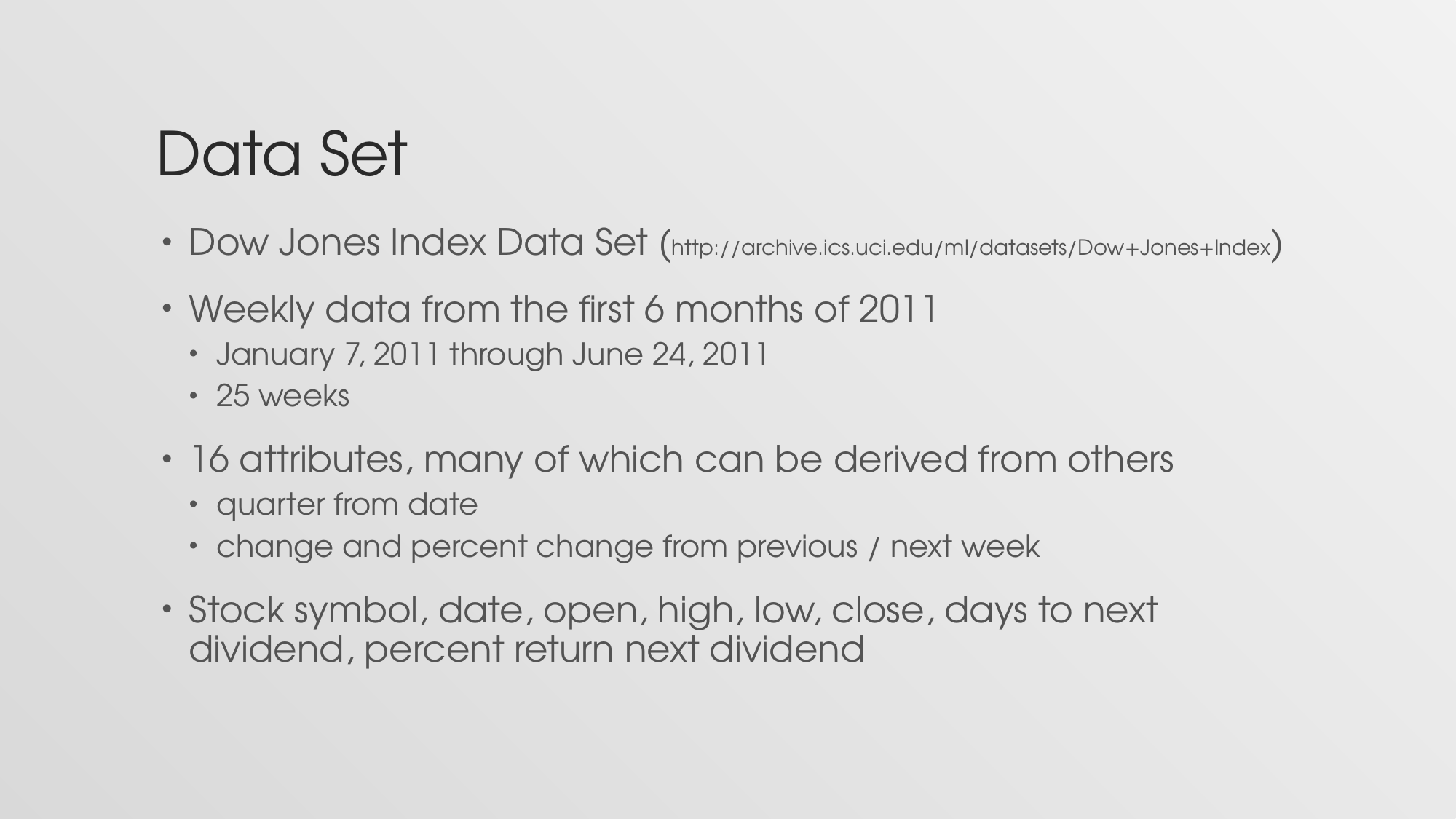

# Data Set
Dow Jones Index Data Set (http://archive.ics.uci.edu/ml/datasets/Dow+Jones+Index)
Weekly data from the first 6 months of 2011
January 7, 2011 through June 24, 2011
25 weeks
16 attributes, many of which can be derived from others
quarter from date
change and percent change from previous / next week
Stock symbol, date, open, high, low, close, days to next dividend, percent return next dividend